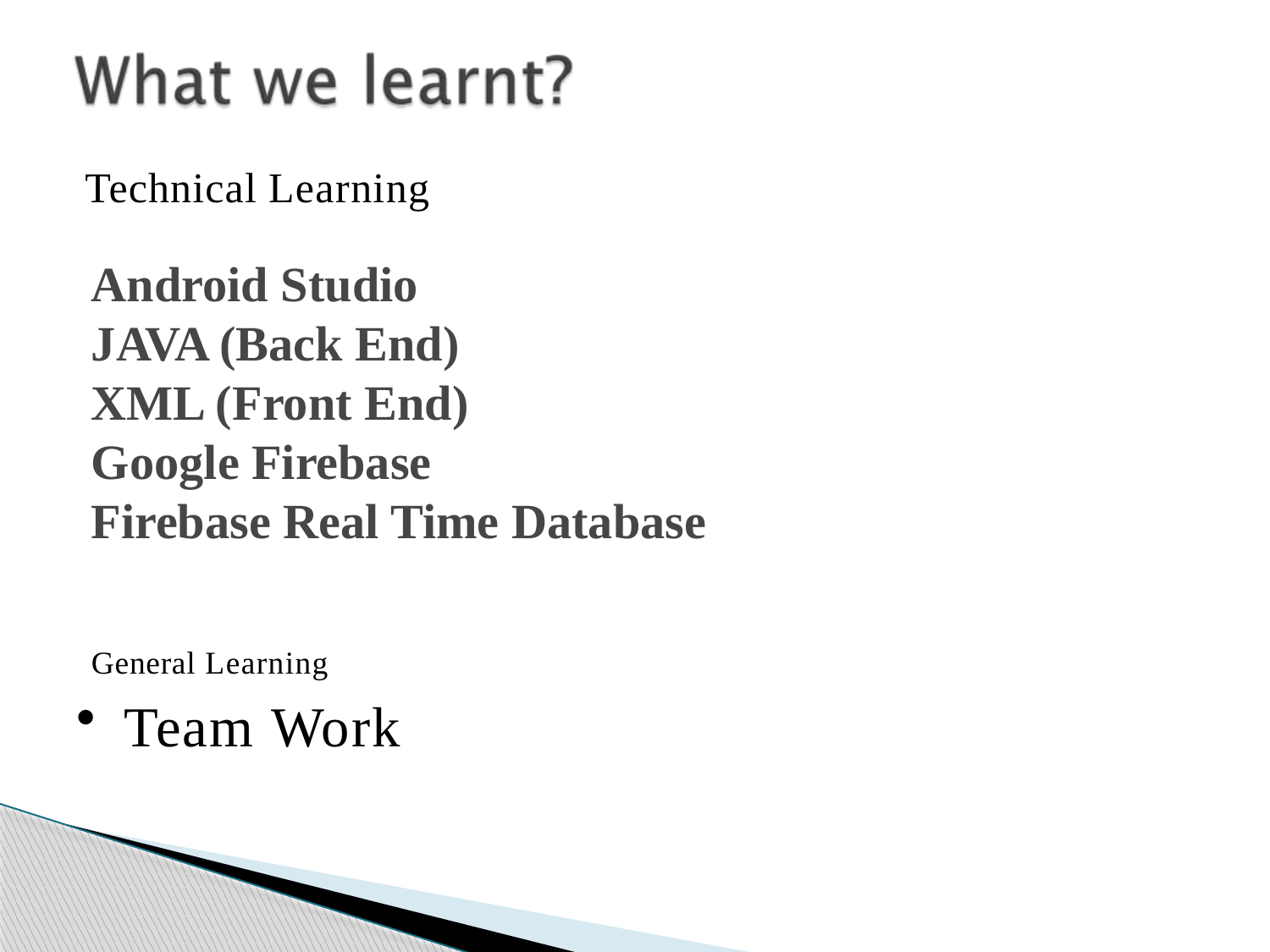

Technical Learning
# Android Studio JAVA (Back End) XML (Front End) Google Firebase Firebase Real Time Database

General Learning
Team Work